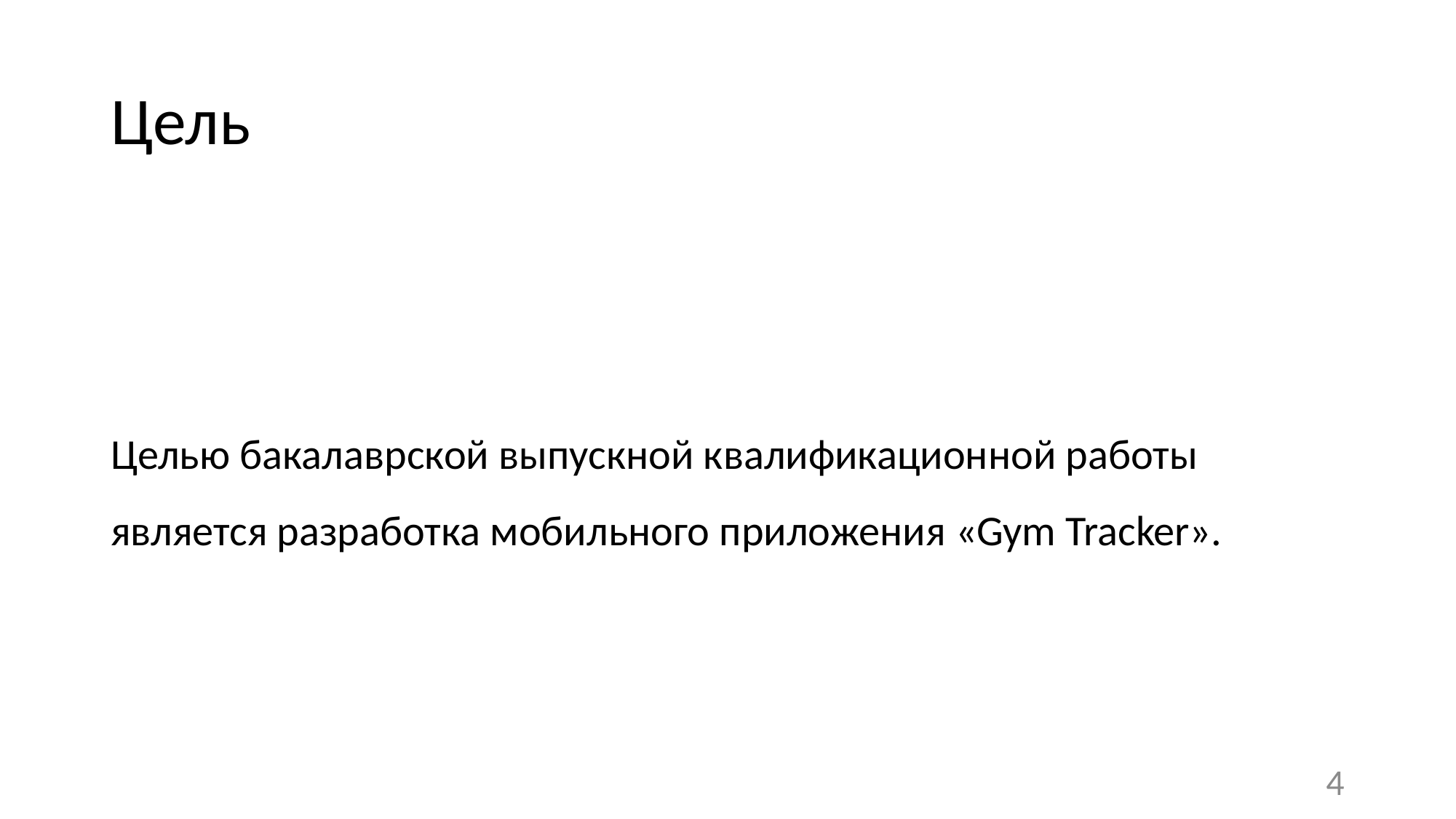

# Цель
Целью бакалаврской выпускной квалификационной работы является разработка мобильного приложения «Gym Tracker».
4